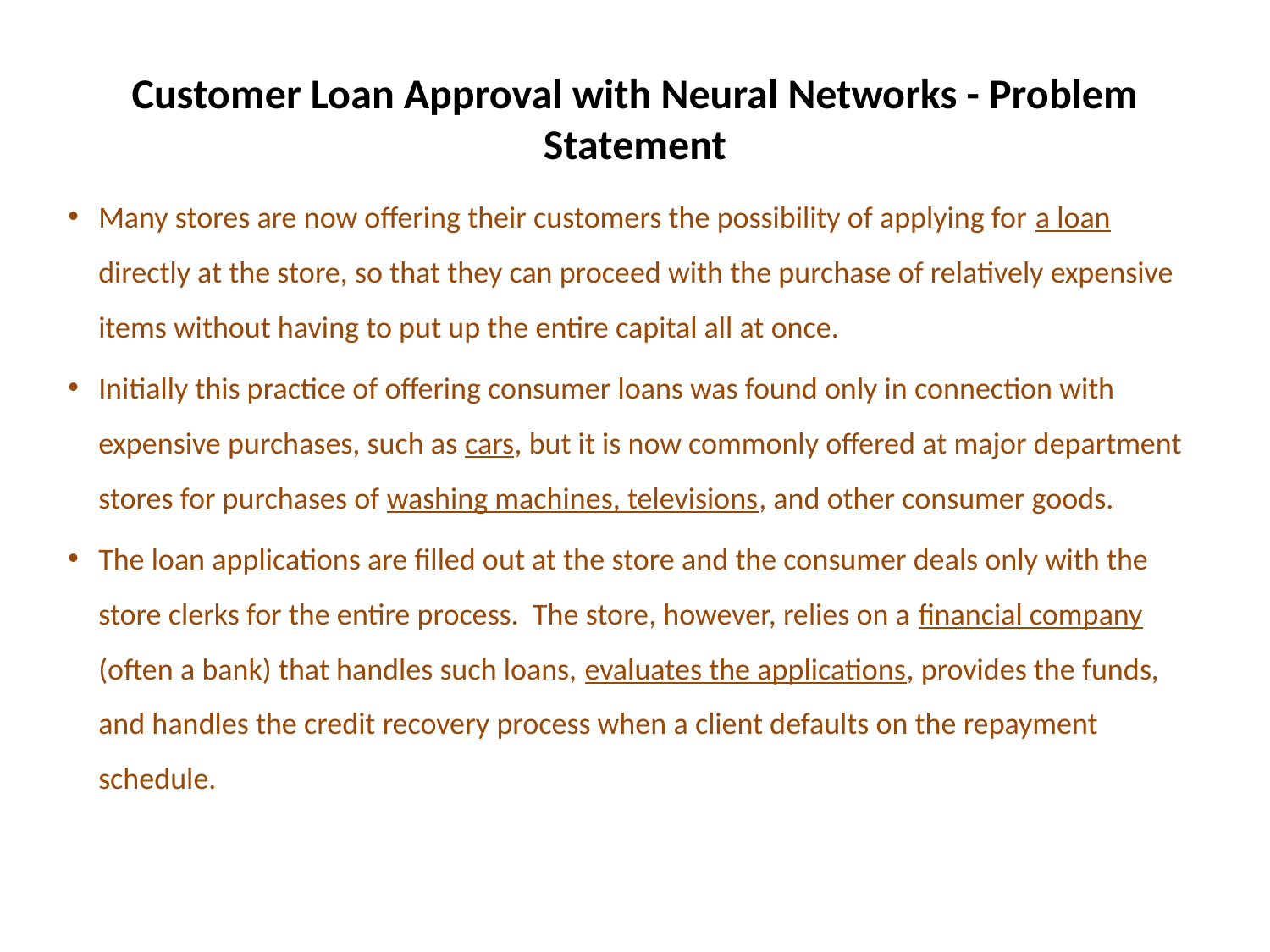

# Customer Loan Approval with Neural Networks - Problem Statement
Many stores are now offering their customers the possibility of applying for a loan directly at the store, so that they can proceed with the purchase of relatively expensive items without having to put up the entire capital all at once.
Initially this practice of offering consumer loans was found only in connection with expensive purchases, such as cars, but it is now commonly offered at major department stores for purchases of washing machines, televisions, and other consumer goods.
The loan applications are filled out at the store and the consumer deals only with the store clerks for the entire process.  The store, however, relies on a financial company (often a bank) that handles such loans, evaluates the applications, provides the funds, and handles the credit recovery process when a client defaults on the repayment schedule.